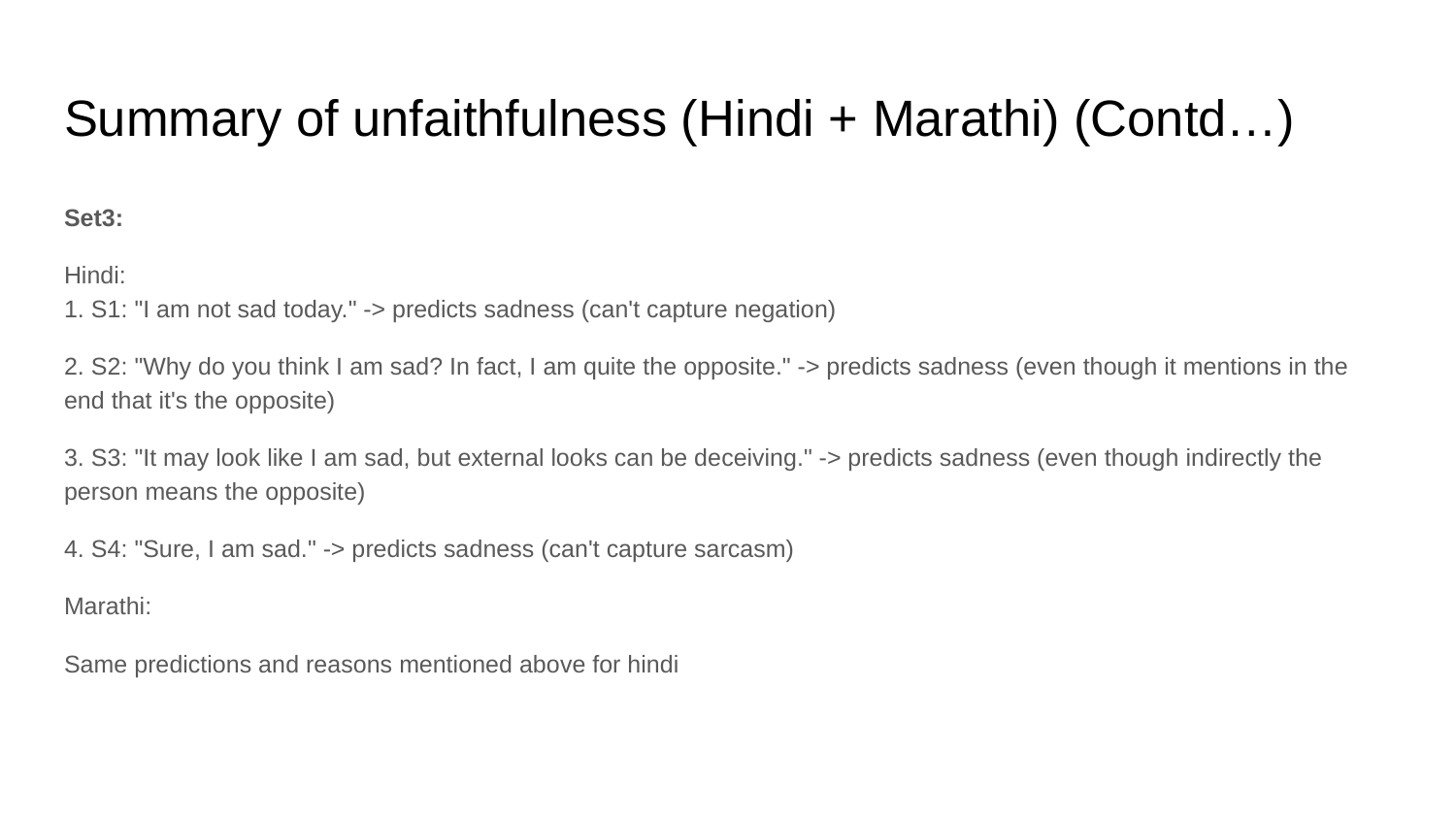

# Summary of unfaithfulness (Hindi + Marathi) (Contd…)
Set3:
Hindi:
1. S1: "I am not sad today." -> predicts sadness (can't capture negation)
2. S2: "Why do you think I am sad? In fact, I am quite the opposite." -> predicts sadness (even though it mentions in the end that it's the opposite)
3. S3: "It may look like I am sad, but external looks can be deceiving." -> predicts sadness (even though indirectly the person means the opposite)
4. S4: "Sure, I am sad." -> predicts sadness (can't capture sarcasm)
Marathi:
Same predictions and reasons mentioned above for hindi